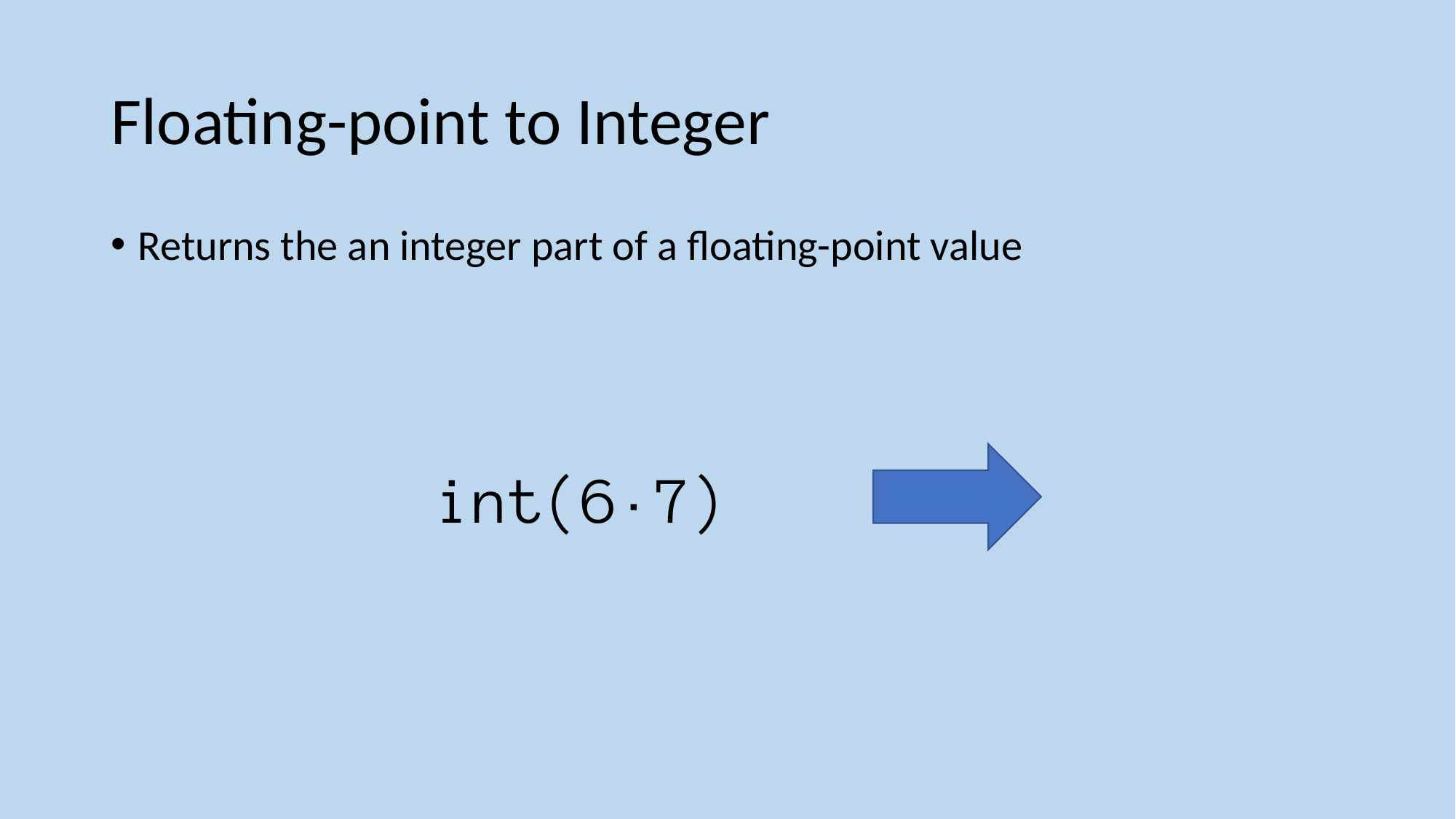

# Floating-point to Integer
Returns the an integer part of a floating-point value

int(6·7)